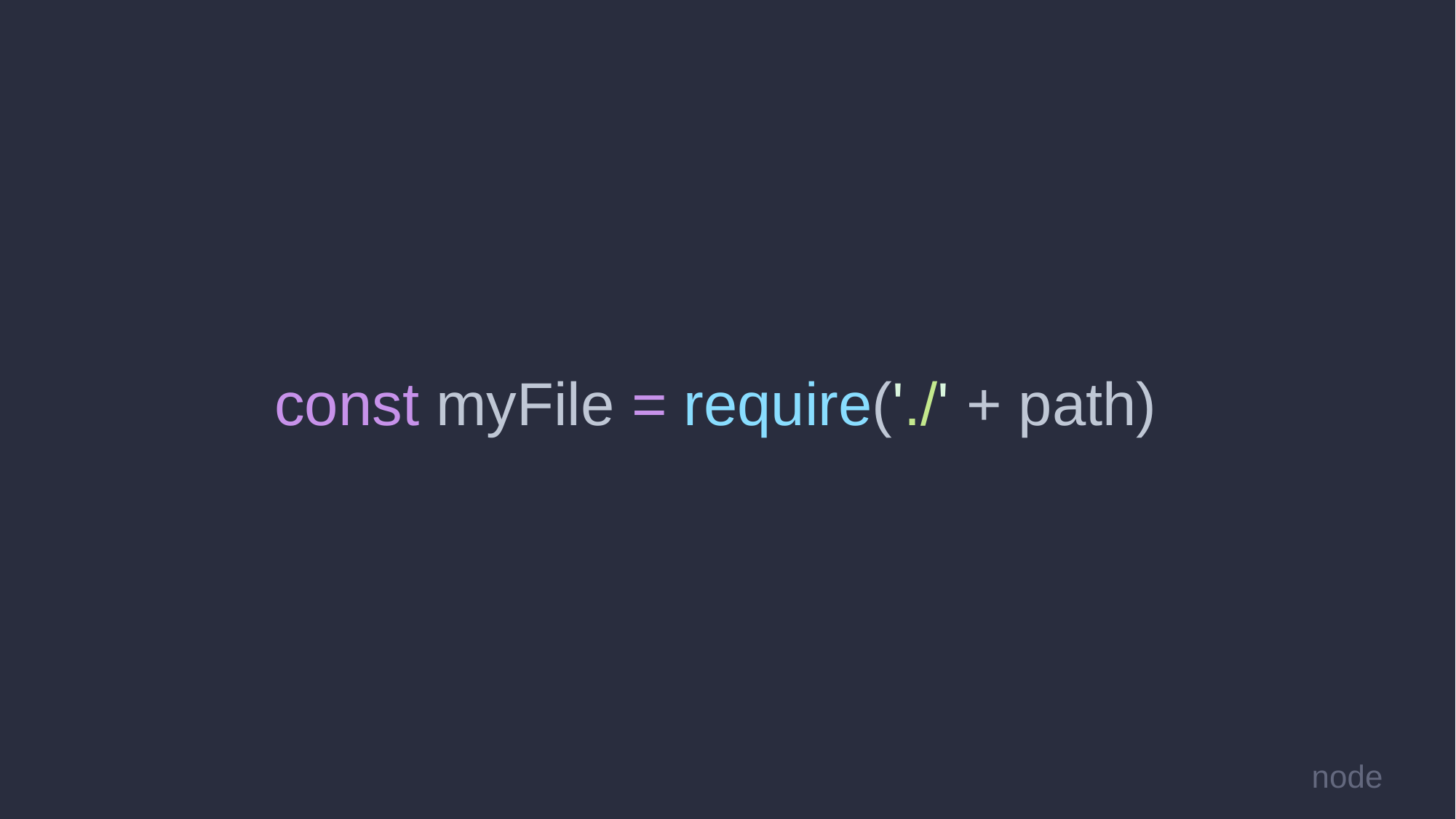

const myFile = require('./' + path)
node